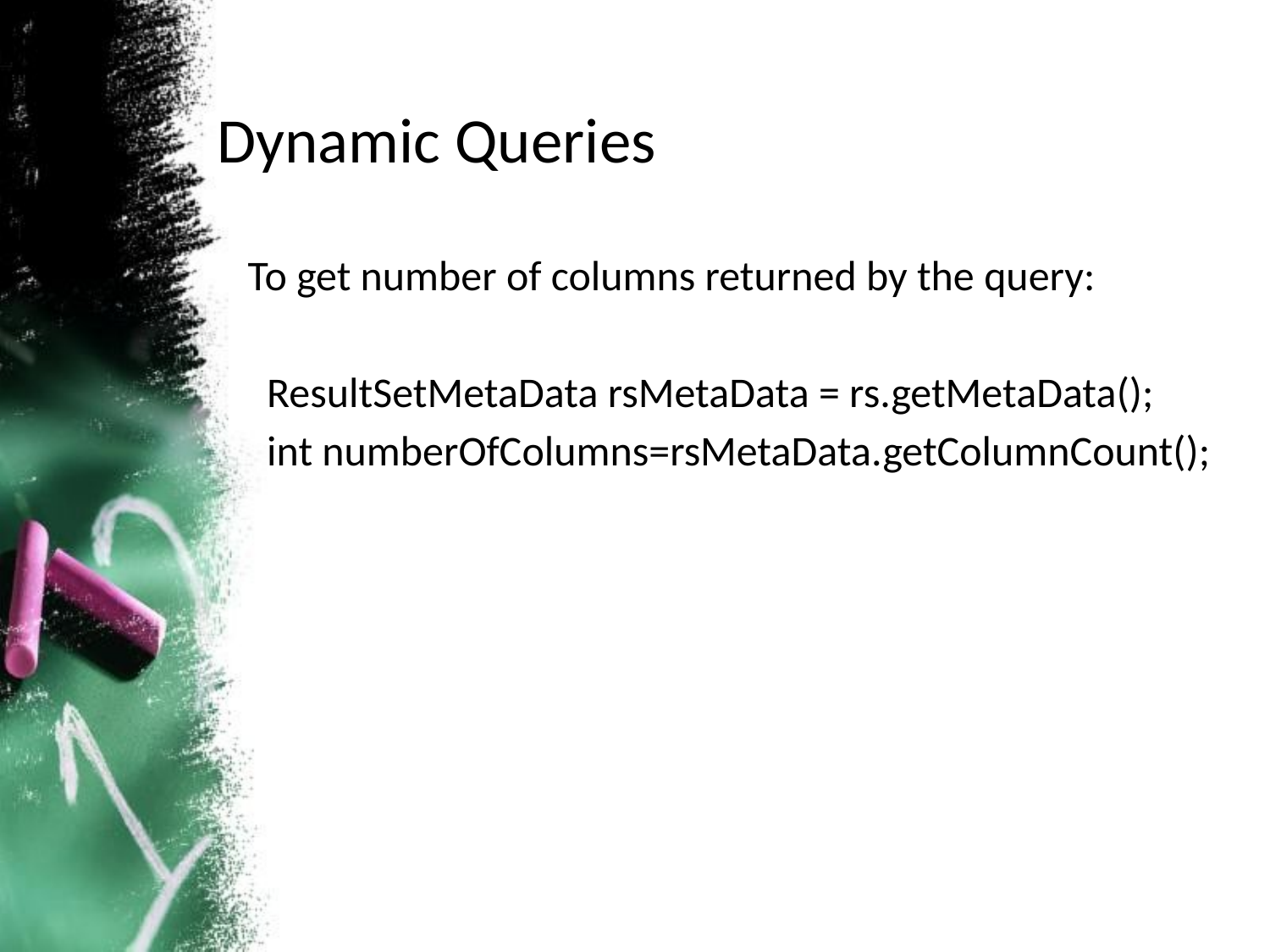

# Dynamic Queries
To get number of columns returned by the query:

  ResultSetMetaData rsMetaData = rs.getMetaData();
  int numberOfColumns=rsMetaData.getColumnCount();